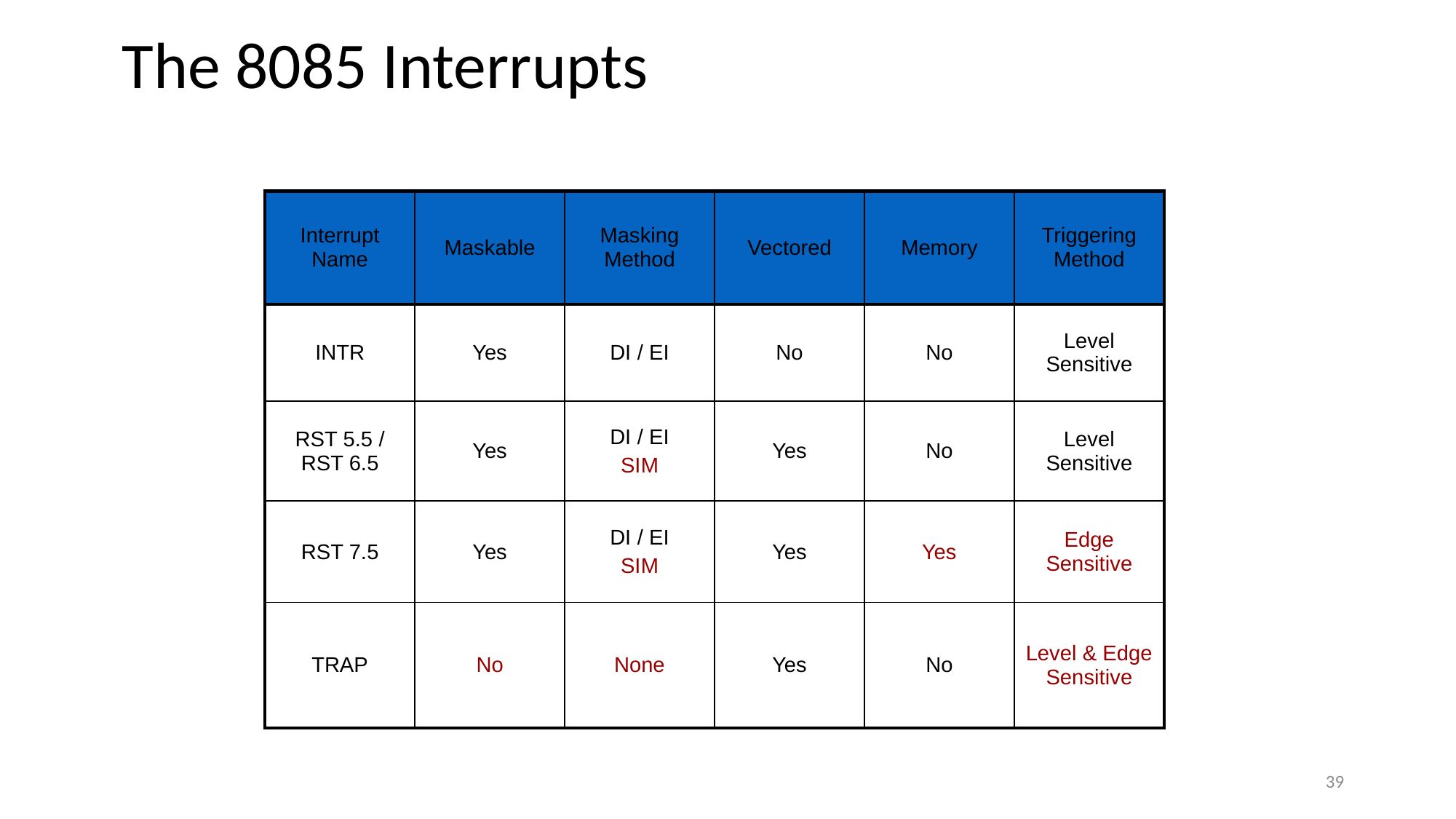

# The 8085 Interrupts
| Interrupt Name | Maskable | Masking Method | Vectored | Memory | Triggering Method |
| --- | --- | --- | --- | --- | --- |
| INTR | Yes | DI / EI | No | No | Level Sensitive |
| RST 5.5 / RST 6.5 | Yes | DI / EI SIM | Yes | No | Level Sensitive |
| RST 7.5 | Yes | DI / EI SIM | Yes | Yes | Edge Sensitive |
| TRAP | No | None | Yes | No | Level & Edge Sensitive |
39